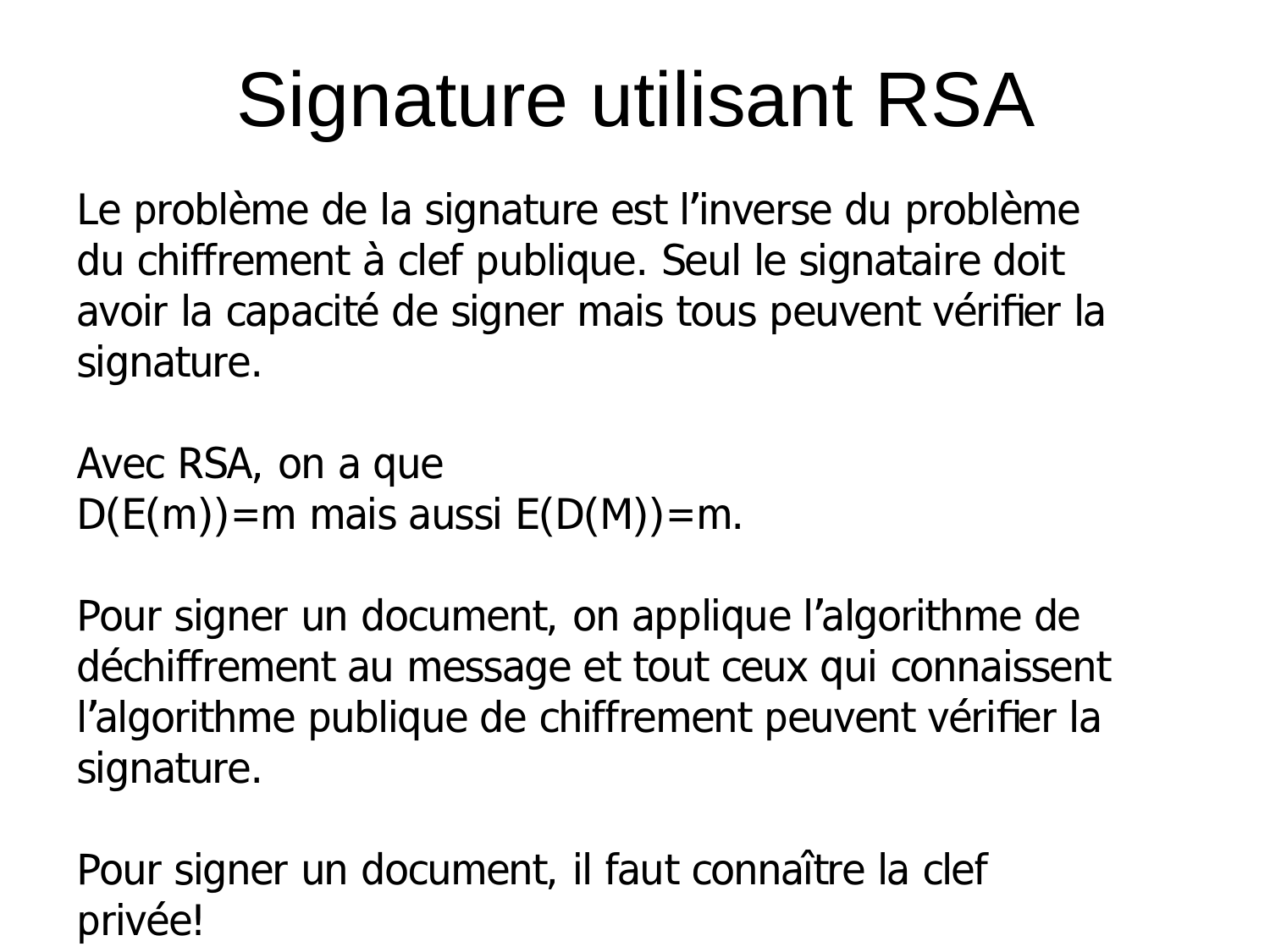

Signature utilisant RSA
Le problème de la signature est l’inverse du problème du chiffrement à clef publique. Seul le signataire doit avoir la capacité de signer mais tous peuvent vérifier la signature.

Avec RSA, on a que
D(E(m))=m mais aussi E(D(M))=m.

Pour signer un document, on applique l’algorithme de déchiffrement au message et tout ceux qui connaissent l’algorithme publique de chiffrement peuvent vérifier la signature.

Pour signer un document, il faut connaître la clef privée!